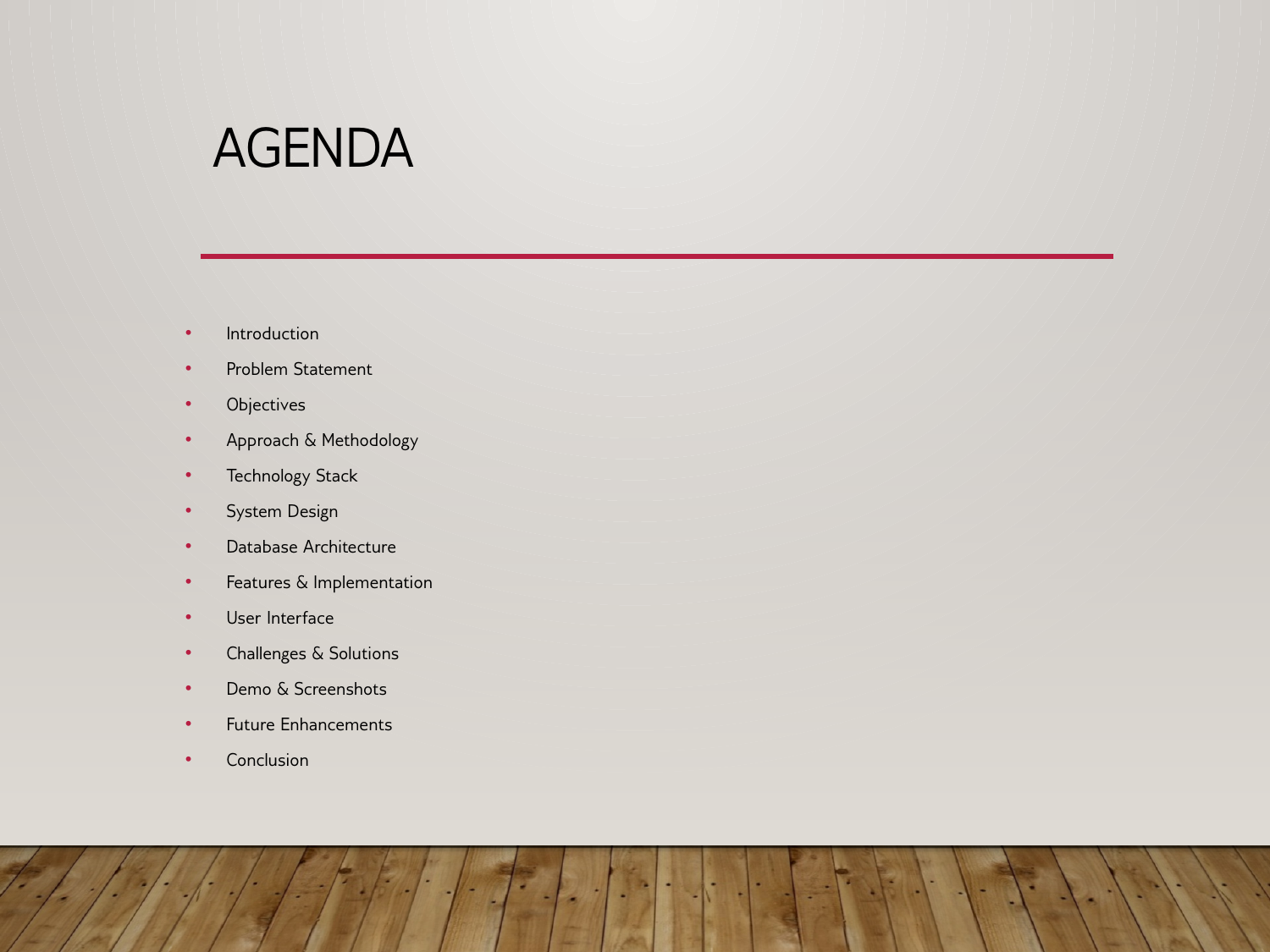

# Agenda

Introduction
Problem Statement
Objectives
Approach & Methodology
Technology Stack
System Design
Database Architecture
Features & Implementation
User Interface
Challenges & Solutions
Demo & Screenshots
Future Enhancements
Conclusion